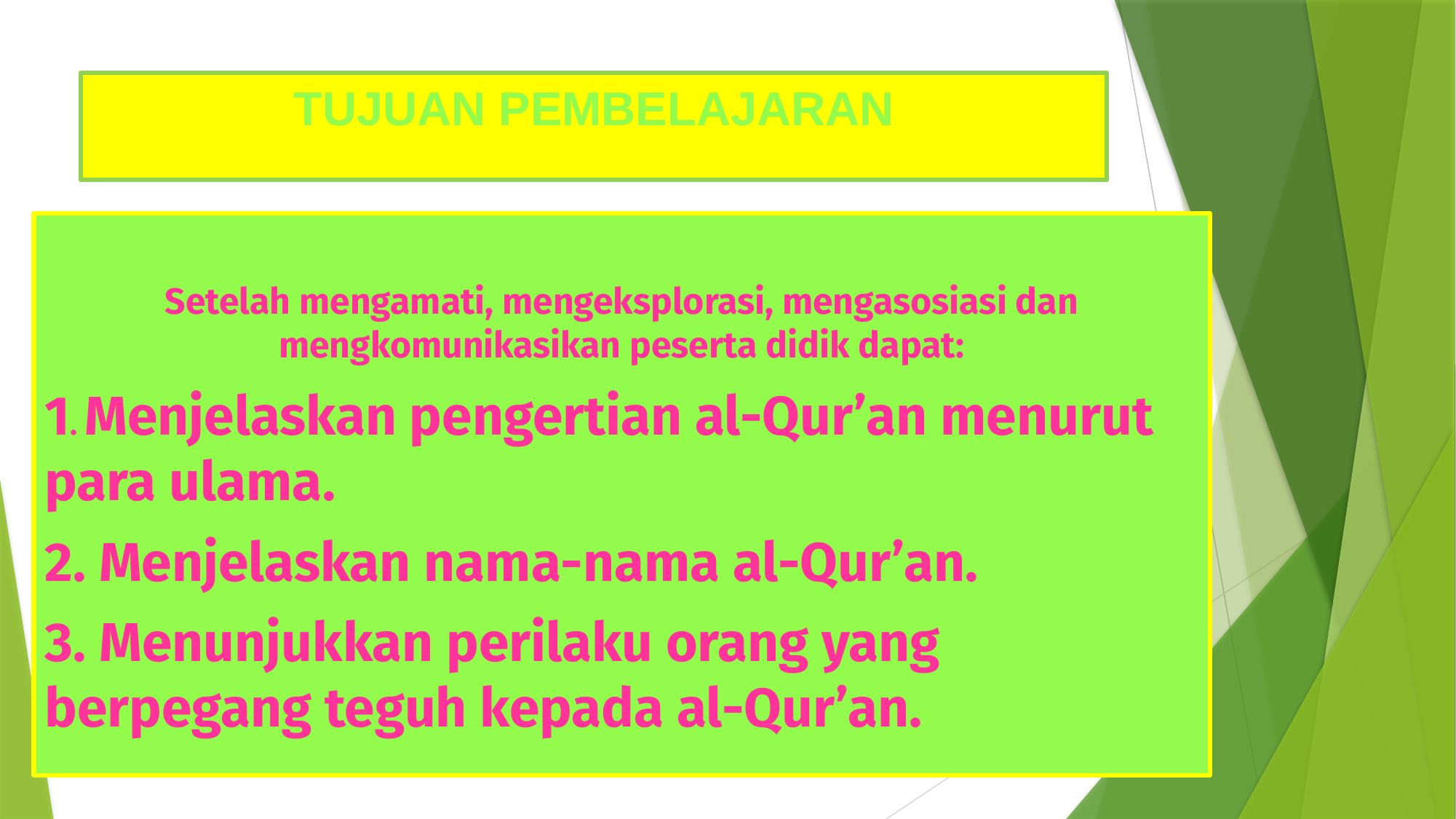

# TUJUAN PEMBELAJARAN

Setelah mengamati, mengeksplorasi, mengasosiasi dan mengkomunikasikan peserta didik dapat:
1. Menjelaskan pengertian al-Qur’an menurut para ulama.
2. Menjelaskan nama-nama al-Qur’an.
3. Menunjukkan perilaku orang yang berpegang teguh kepada al-Qur’an.